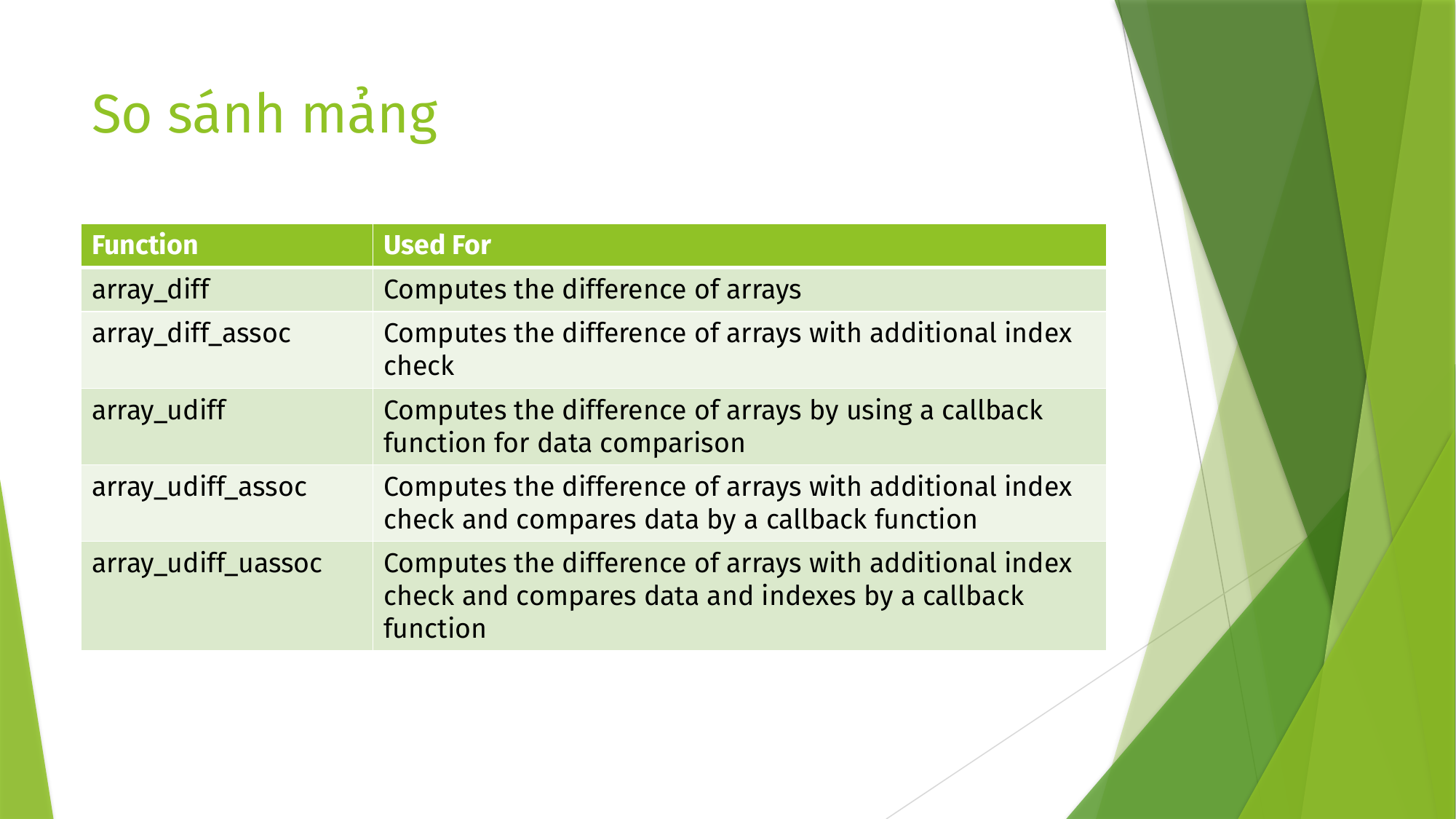

# So sánh mảng
| Function | Used For |
| --- | --- |
| array\_diff | Computes the difference of arrays |
| array\_diff\_assoc | Computes the difference of arrays with additional index check |
| array\_udiff | Computes the difference of arrays by using a callback function for data comparison |
| array\_udiff\_assoc | Computes the difference of arrays with additional index check and compares data by a callback function |
| array\_udiff\_uassoc | Computes the difference of arrays with additional index check and compares data and indexes by a callback function |